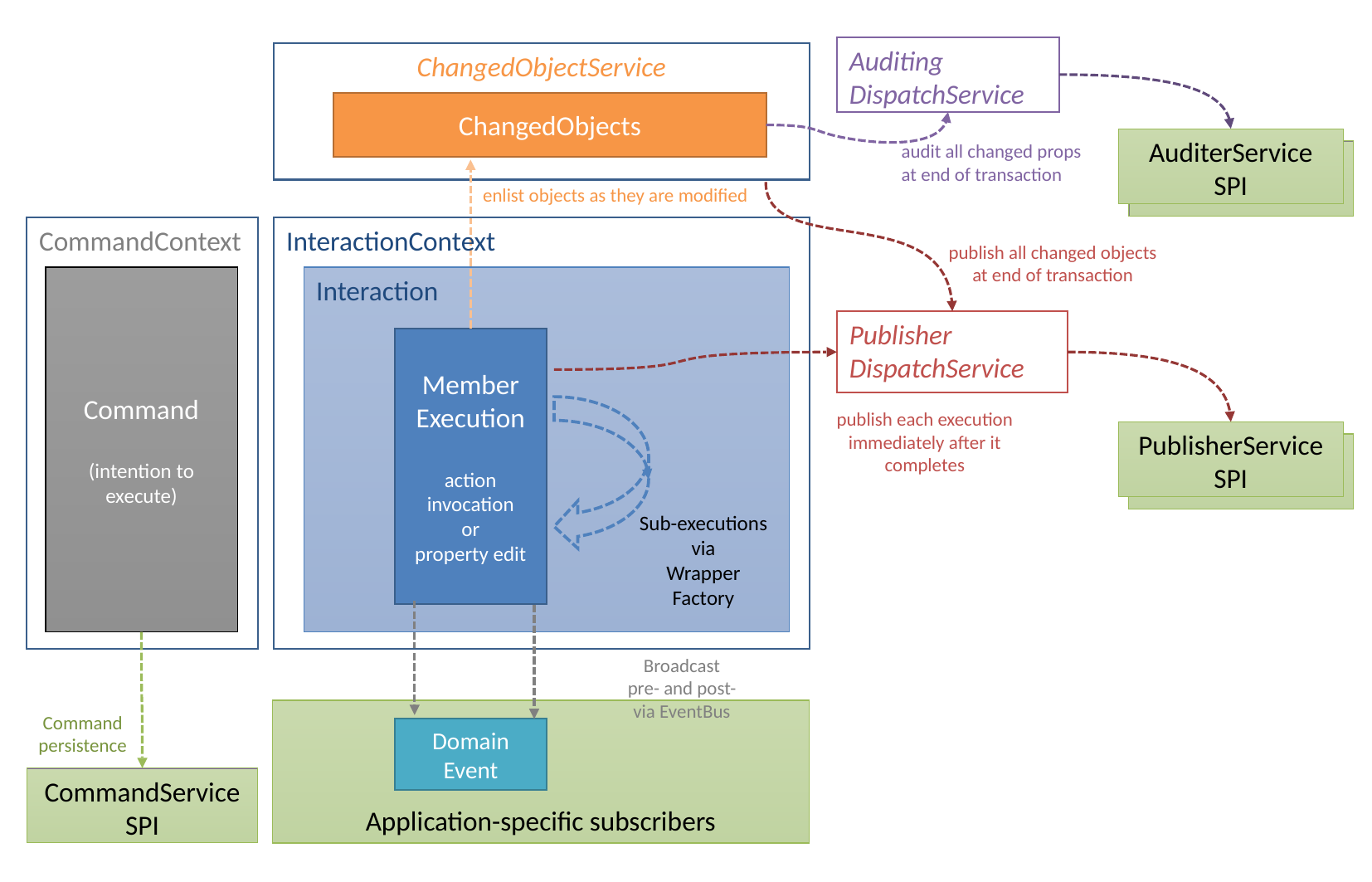

Auditing
DispatchService
ChangedObjectService
ChangedObjects
AuditerService
SPI
audit all changed props
at end of transaction

enlist objects as they are modified
CommandContext
InteractionContext
publish all changed objects
at end of transaction
Command

(intention to execute)
Interaction
Publisher
DispatchService
Member
Execution
action invocation
or
property edit
publish each execution
immediately after it
completes
PublisherService
SPI

Sub-executions
via
Wrapper
Factory
Broadcast
pre- and post-
via EventBus
Application-specific subscribers
Command
persistence
Domain
Event
CommandService
SPI